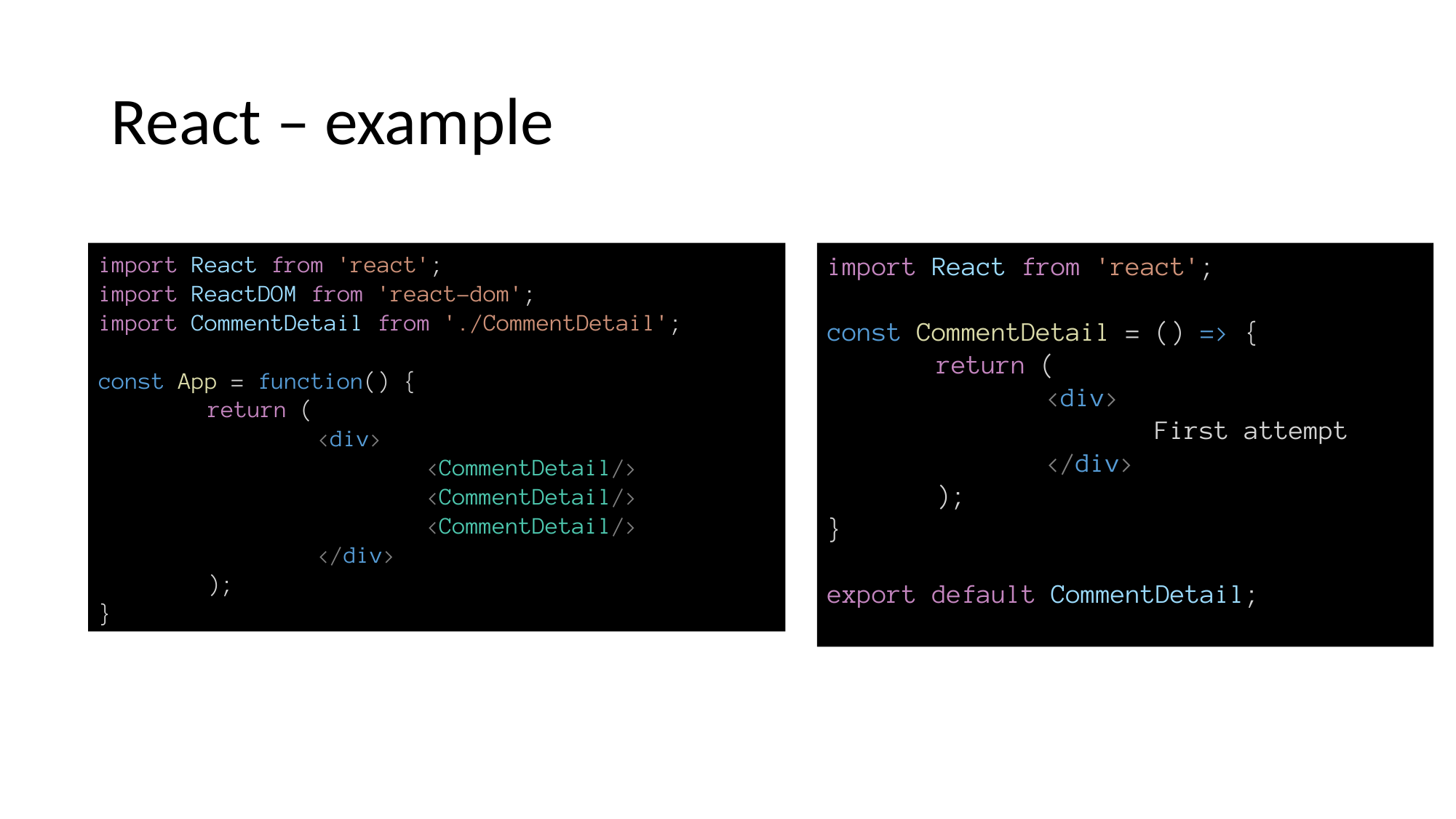

# React – example
import React from 'react';
import ReactDOM from 'react-dom';
import CommentDetail from './CommentDetail';
const App = function() {
	return (
		<div>
			<CommentDetail/>
			<CommentDetail/>
			<CommentDetail/>
		</div>
	);
}
import React from 'react';
const CommentDetail = () => {
	return (
		<div>
			First attempt
		</div>
	);
}

export default CommentDetail;